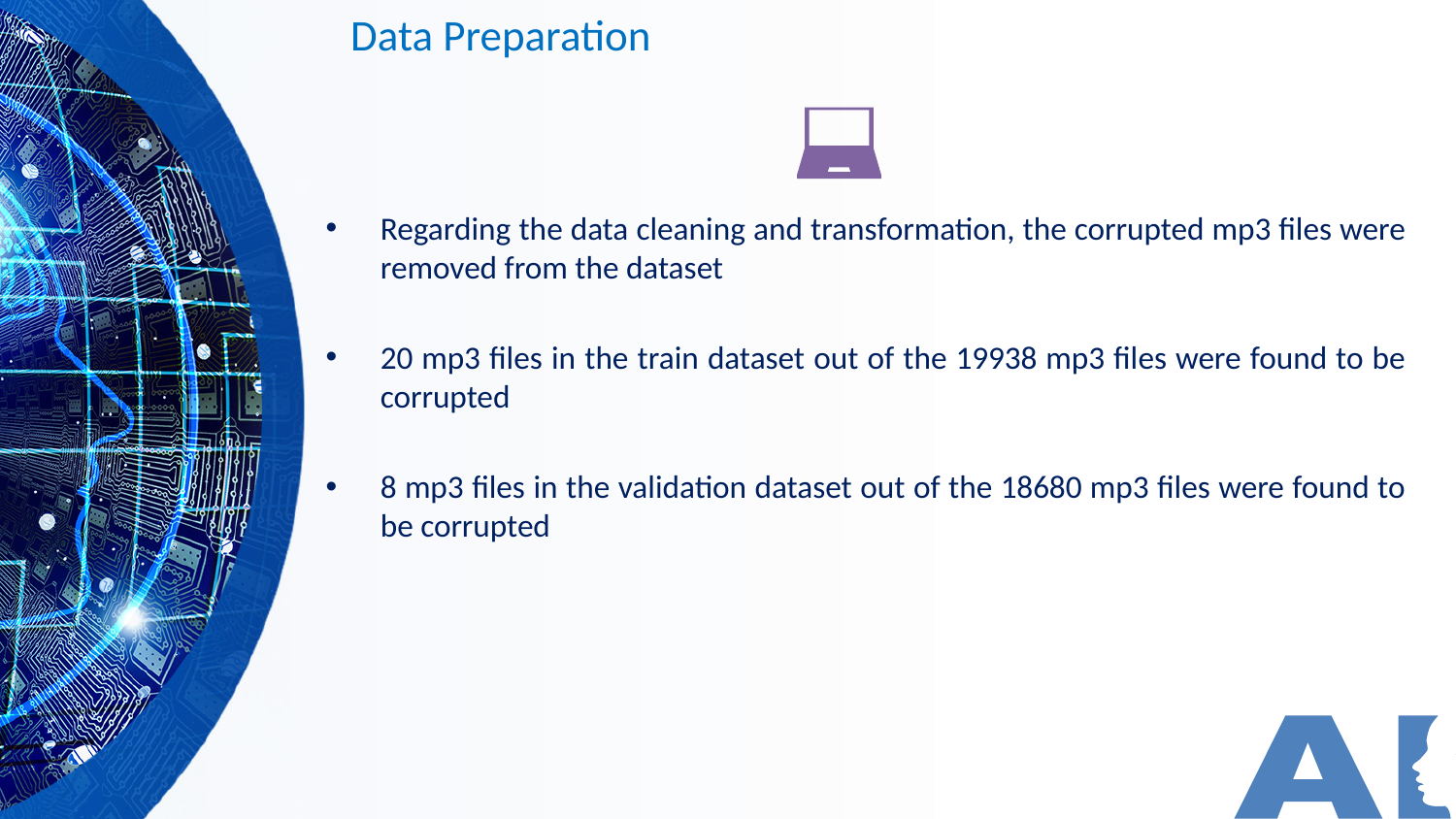

# Data Preparation

Regarding the data cleaning and transformation, the corrupted mp3 files were removed from the dataset

20 mp3 files in the train dataset out of the 19938 mp3 files were found to be corrupted

8 mp3 files in the validation dataset out of the 18680 mp3 files were found to be corrupted